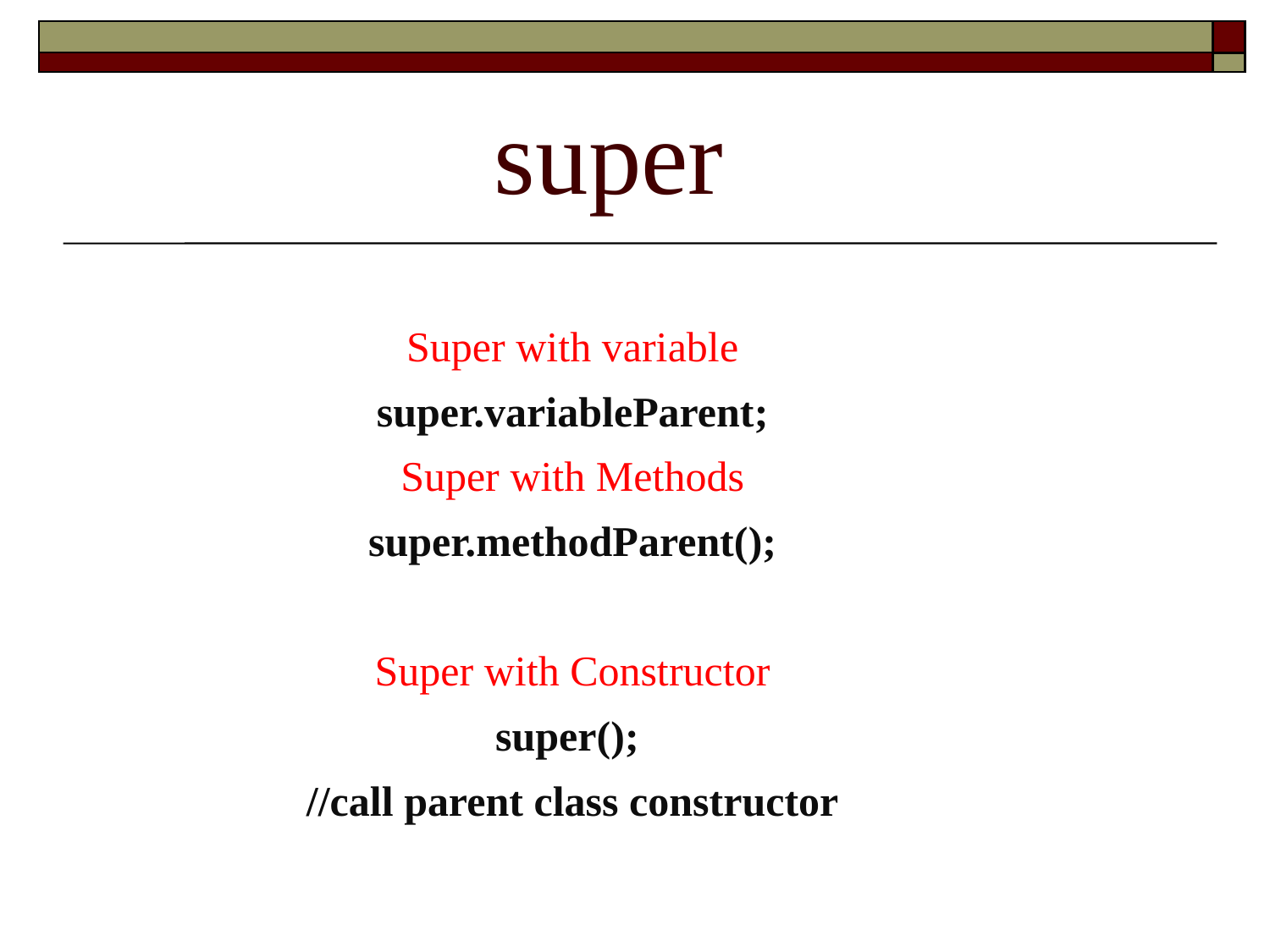

# super
Super with variable
super.variableParent;
Super with Methods
super.methodParent();

Super with Constructor
super();
//call parent class constructor